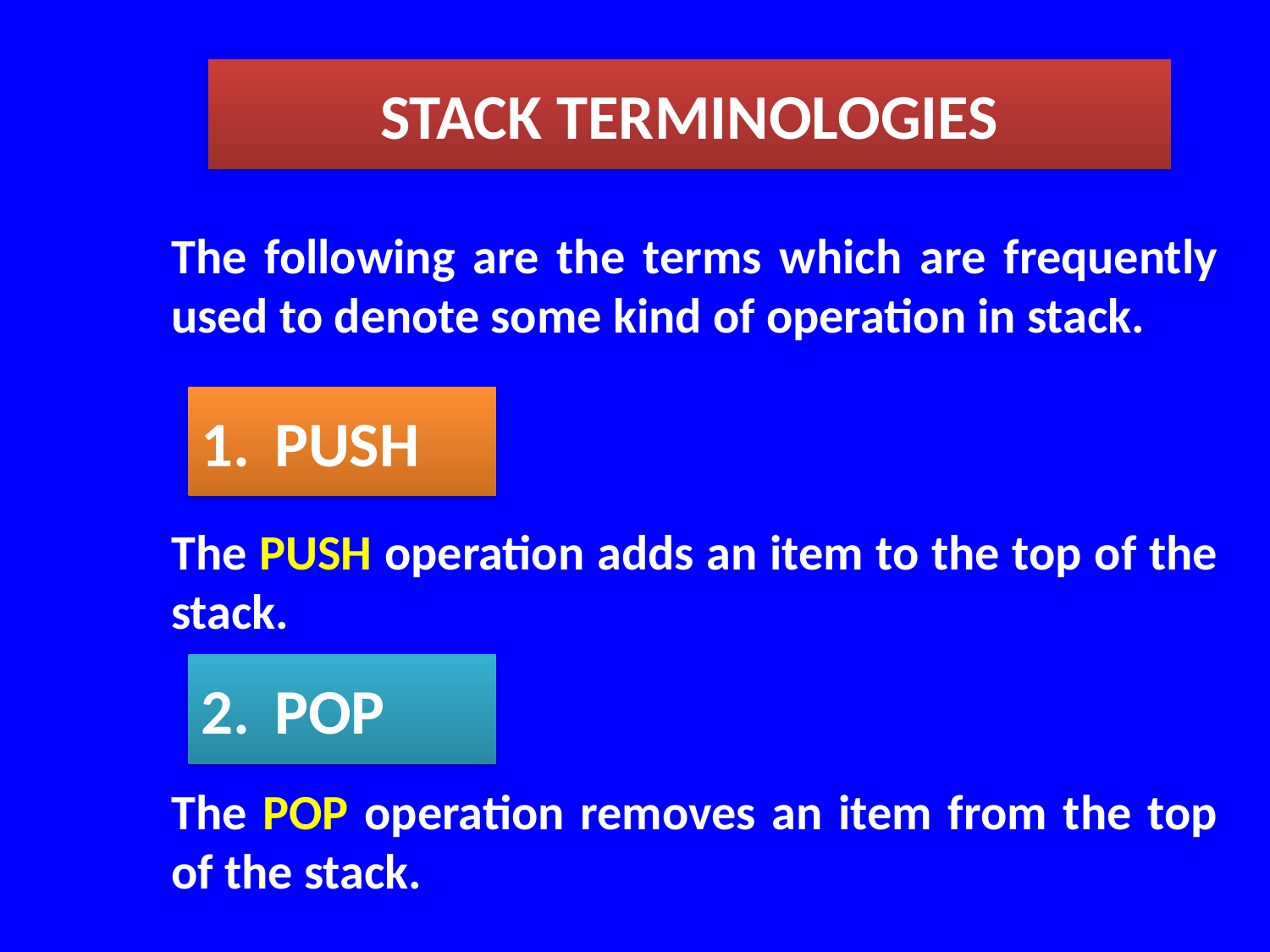

STACK TERMINOLOGIES

The following are the terms which are frequently used to denote some kind of operation in stack.

The PUSH operation adds an item to the top of the stack.

The POP operation removes an item from the top of the stack.
1.	PUSH
2.	POP